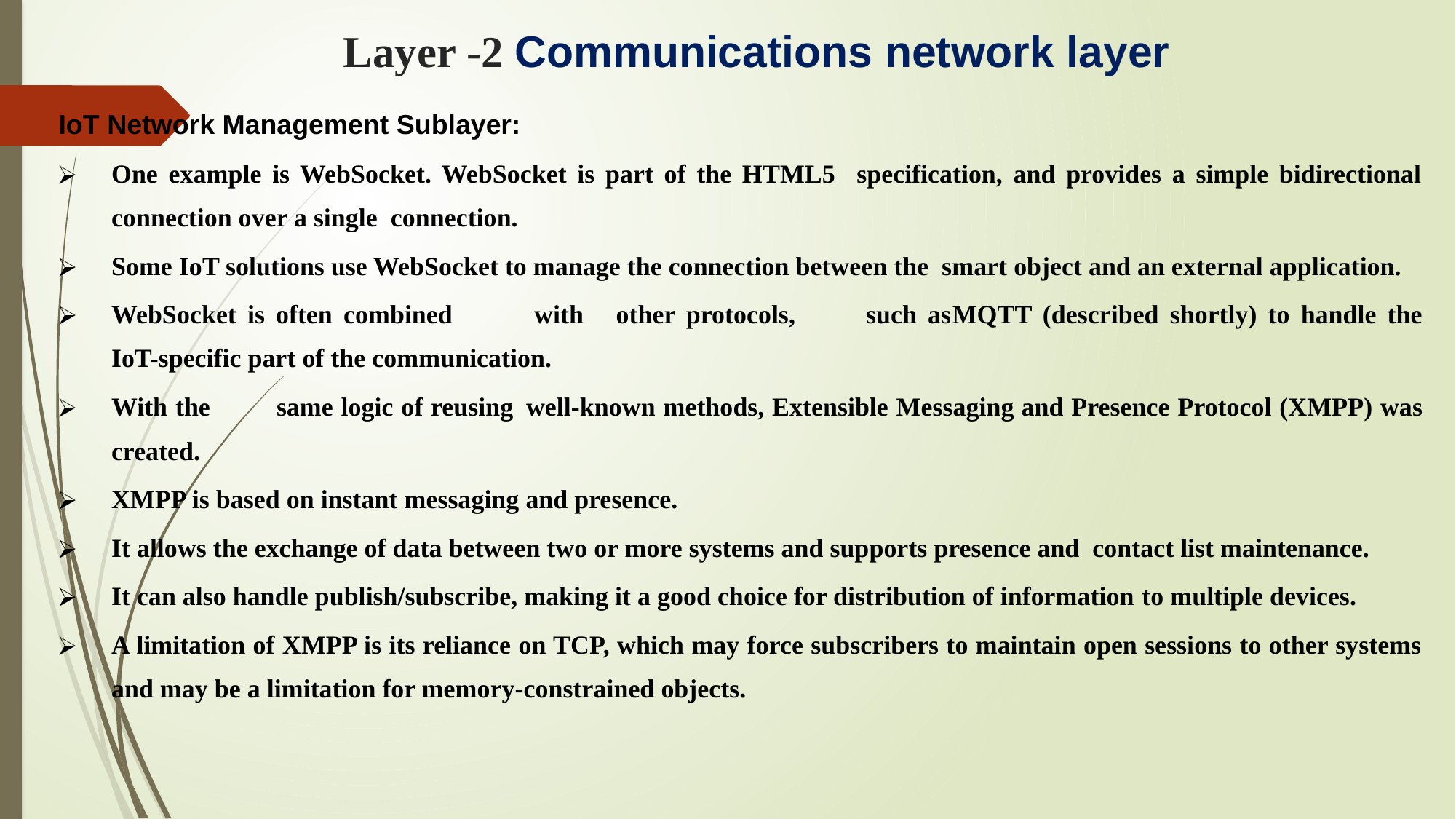

# Layer -2 Communications network layer
IoT Network Management Sublayer:
One example is WebSocket. WebSocket is part of the HTML5  specification, and provides a simple bidirectional connection over a single  connection.
Some IoT solutions use WebSocket to manage the connection between the  smart object and an external application.
WebSocket is often combined	with	other protocols,	such as	MQTT (described shortly) to handle the IoT-specific part of the communication.
With the	same logic of reusing	well-known methods, Extensible Messaging	and Presence Protocol (XMPP) was created.
XMPP is based on instant messaging and presence.
It allows the exchange of data between two or more systems and supports presence and  contact list maintenance.
It can also handle publish/subscribe, making it a good choice for distribution of information to multiple devices.
A limitation of XMPP is its reliance on TCP, which may force subscribers to maintain open sessions to other systems and may be a limitation for memory-constrained objects.